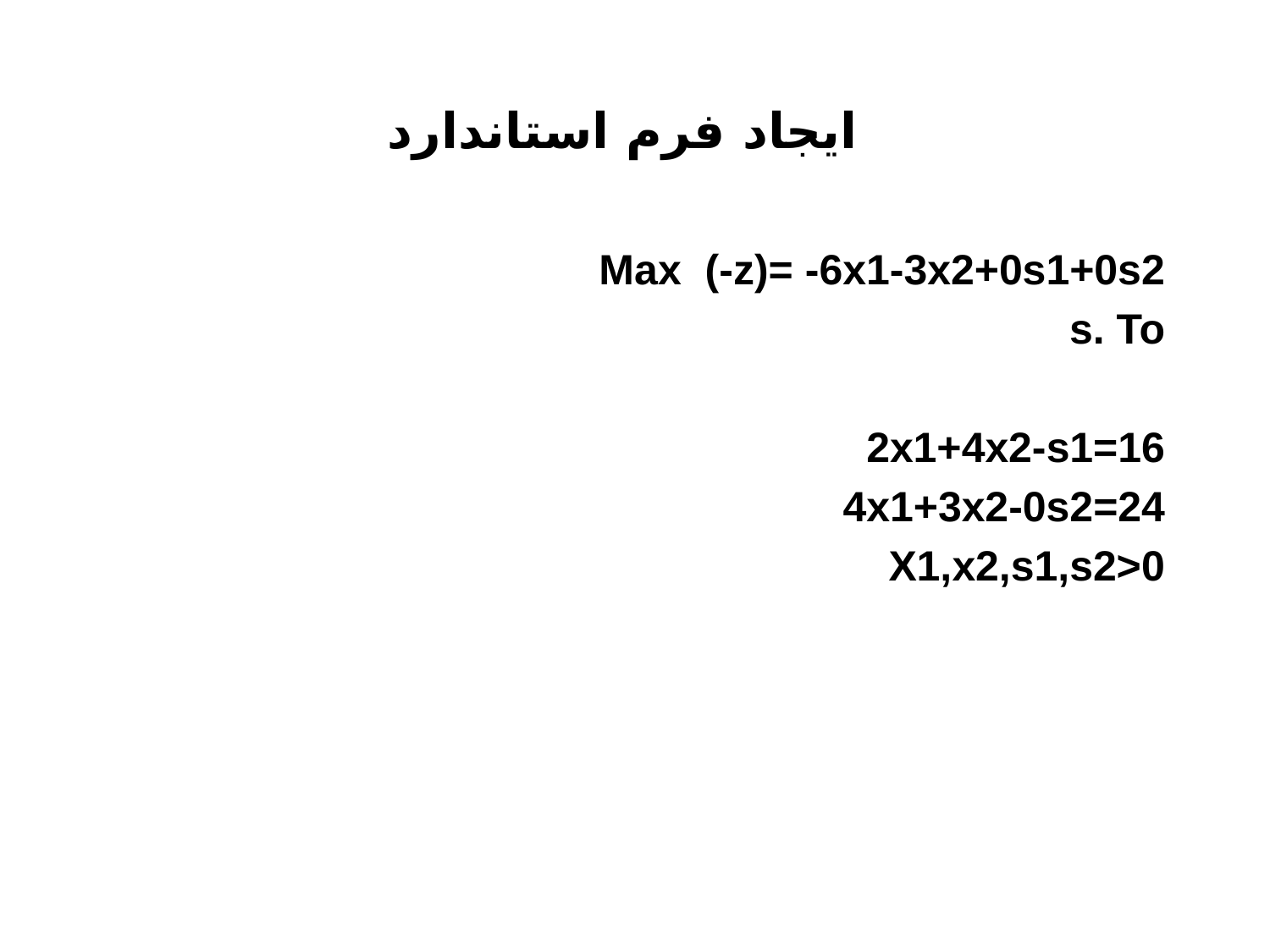

# ايجاد فرم استاندارد
Max  (-z)= -6x1-3x2+0s1+0s2
s. To

2x1+4x2-s1=16
4x1+3x2-0s2=24
X1,x2,s1,s2>0